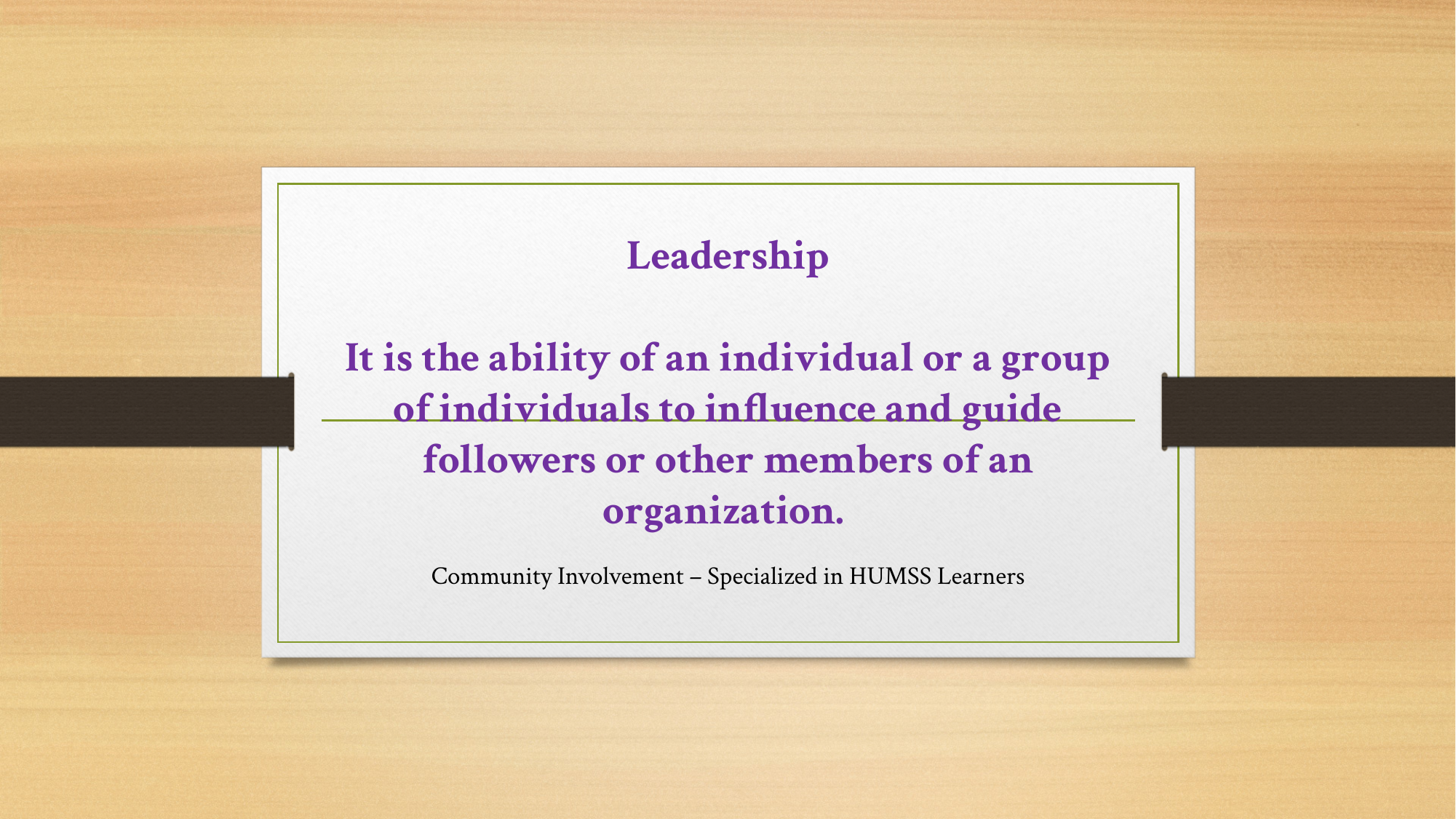

# Leadership It is the ability of an individual or a group of individuals to influence and guide followers or other members of an organization.
Community Involvement – Specialized in HUMSS Learners